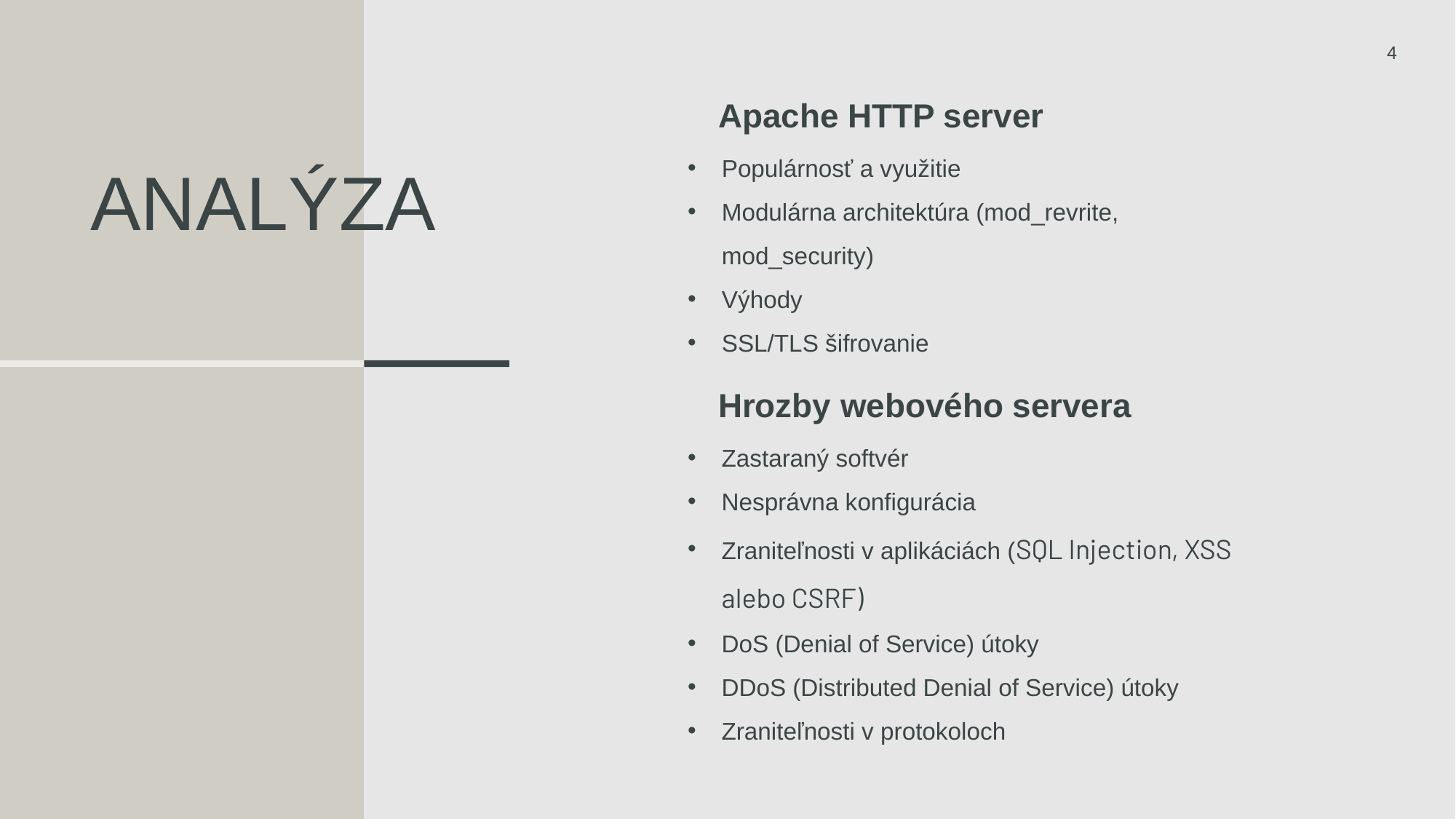

4
Apache HTTP server
Populárnosť a využitie
Modulárna architektúra (mod_revrite, mod_security)
Výhody
SSL/TLS šifrovanie

# ANalýza
Hrozby webového servera
Zastaraný softvér
Nesprávna konfigurácia
Zraniteľnosti v aplikáciách (SQL Injection, XSS alebo CSRF)
DoS (Denial of Service) útoky
DDoS (Distributed Denial of Service) útoky
Zraniteľnosti v protokoloch